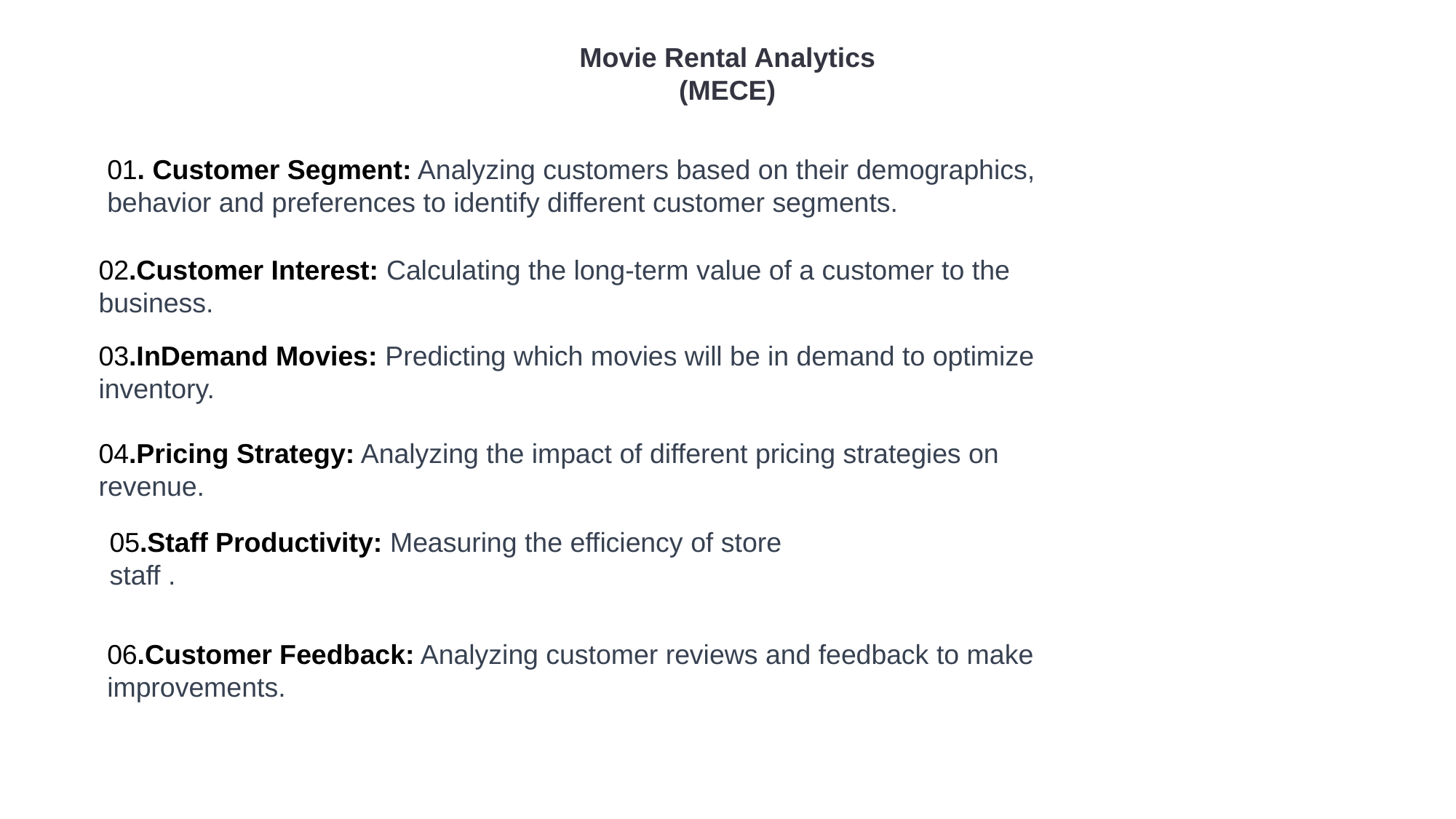

Movie Rental Analytics
(MECE)
01. Customer Segment: Analyzing customers based on their demographics, behavior and preferences to identify different customer segments.
02.Customer Interest: Calculating the long-term value of a customer to the business.
03.InDemand Movies: Predicting which movies will be in demand to optimize inventory.
04.Pricing Strategy: Analyzing the impact of different pricing strategies on revenue.
05.Staff Productivity: Measuring the efficiency of store staff .
06.Customer Feedback: Analyzing customer reviews and feedback to make improvements.